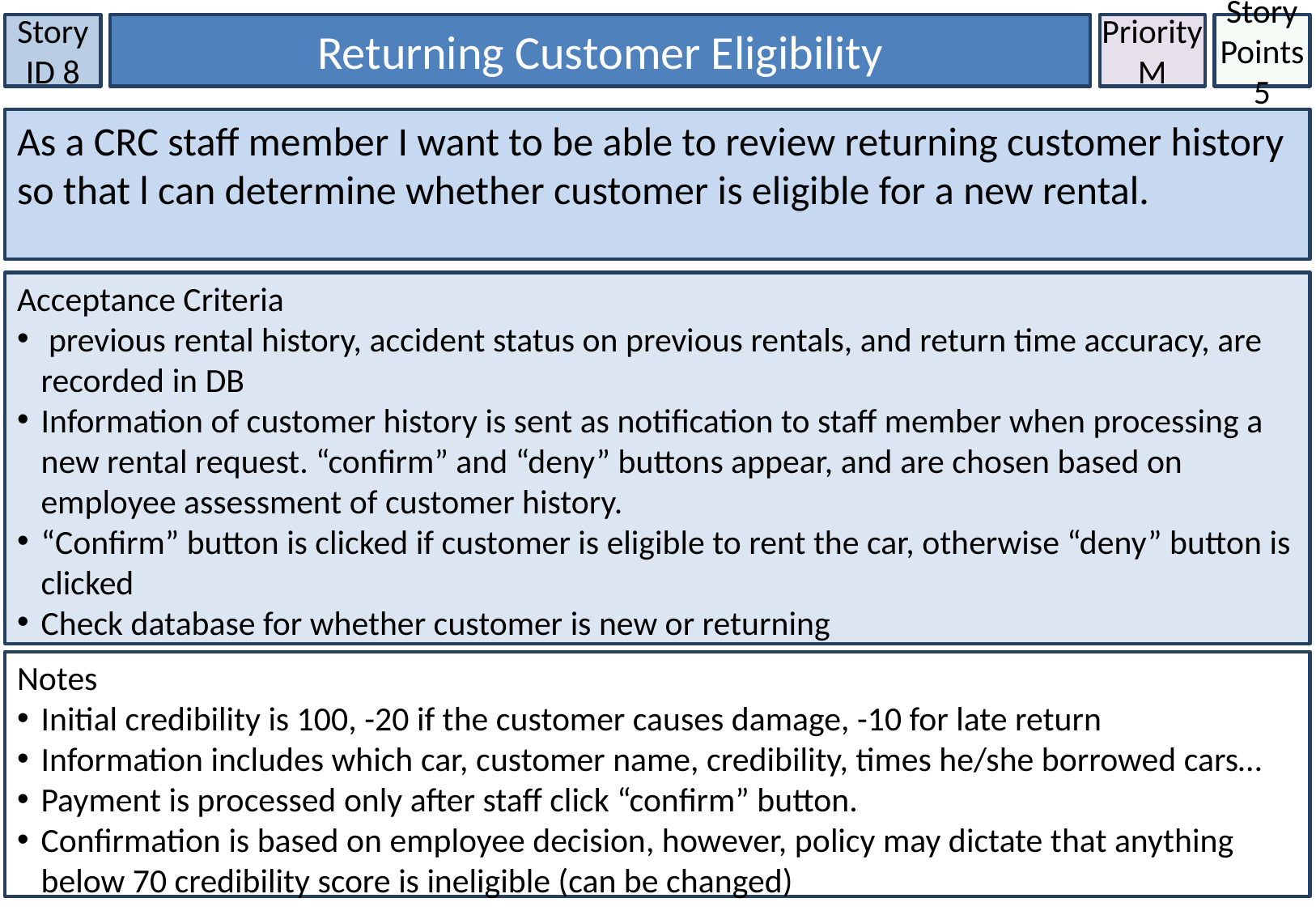

Story ID 8
Returning Customer Eligibility
Priority
M
Story Points
5
As a CRC staff member I want to be able to review returning customer history so that l can determine whether customer is eligible for a new rental.
Acceptance Criteria
 previous rental history, accident status on previous rentals, and return time accuracy, are recorded in DB
Information of customer history is sent as notification to staff member when processing a new rental request. “confirm” and “deny” buttons appear, and are chosen based on employee assessment of customer history.
“Confirm” button is clicked if customer is eligible to rent the car, otherwise “deny” button is clicked
Check database for whether customer is new or returning

Notes
Initial credibility is 100, -20 if the customer causes damage, -10 for late return
Information includes which car, customer name, credibility, times he/she borrowed cars…
Payment is processed only after staff click “confirm” button.
Confirmation is based on employee decision, however, policy may dictate that anything below 70 credibility score is ineligible (can be changed)